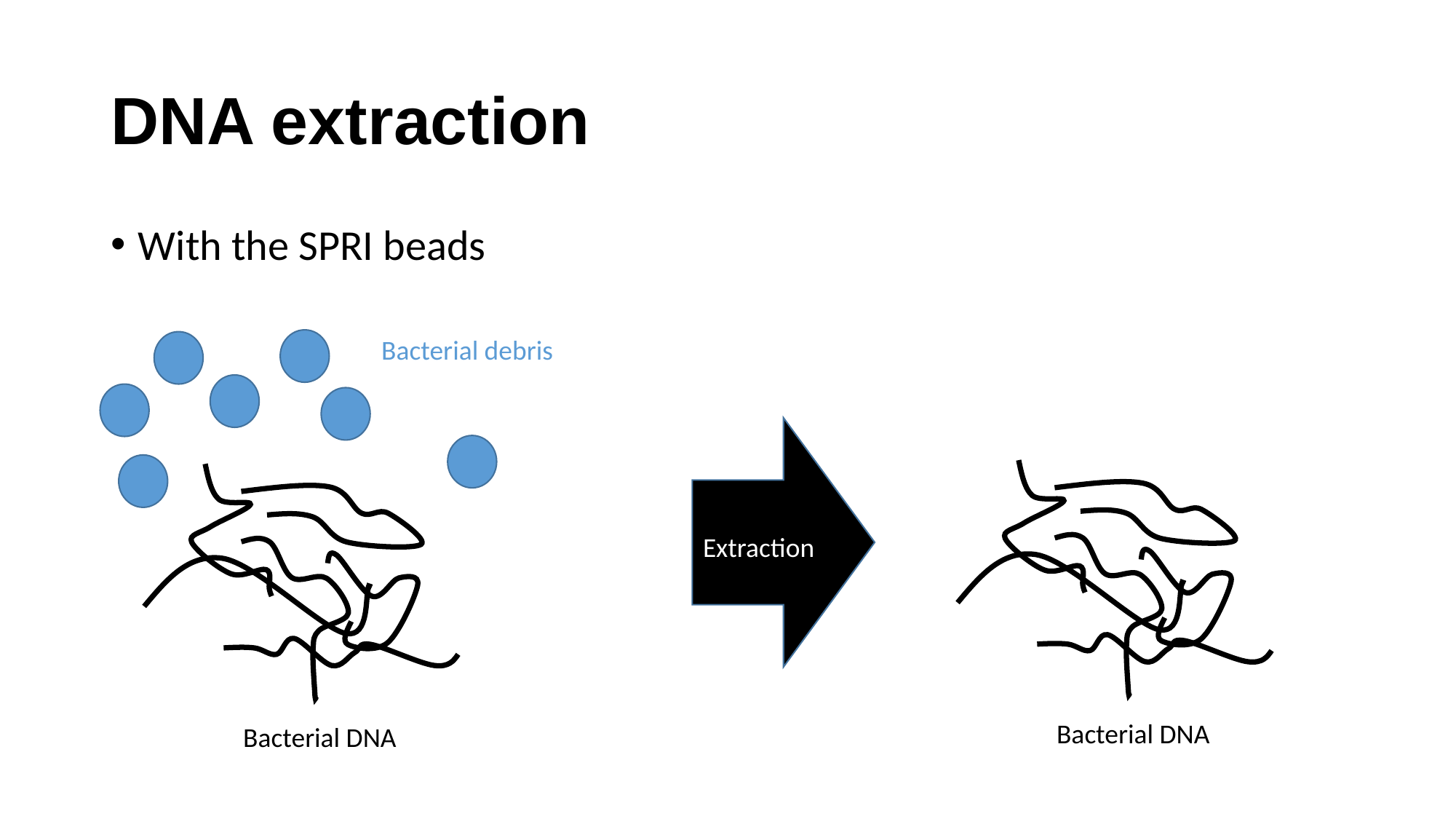

# DNA extraction
With the SPRI beads
Bacterial debris

Extraction

Bacterial DNA
Bacterial DNA